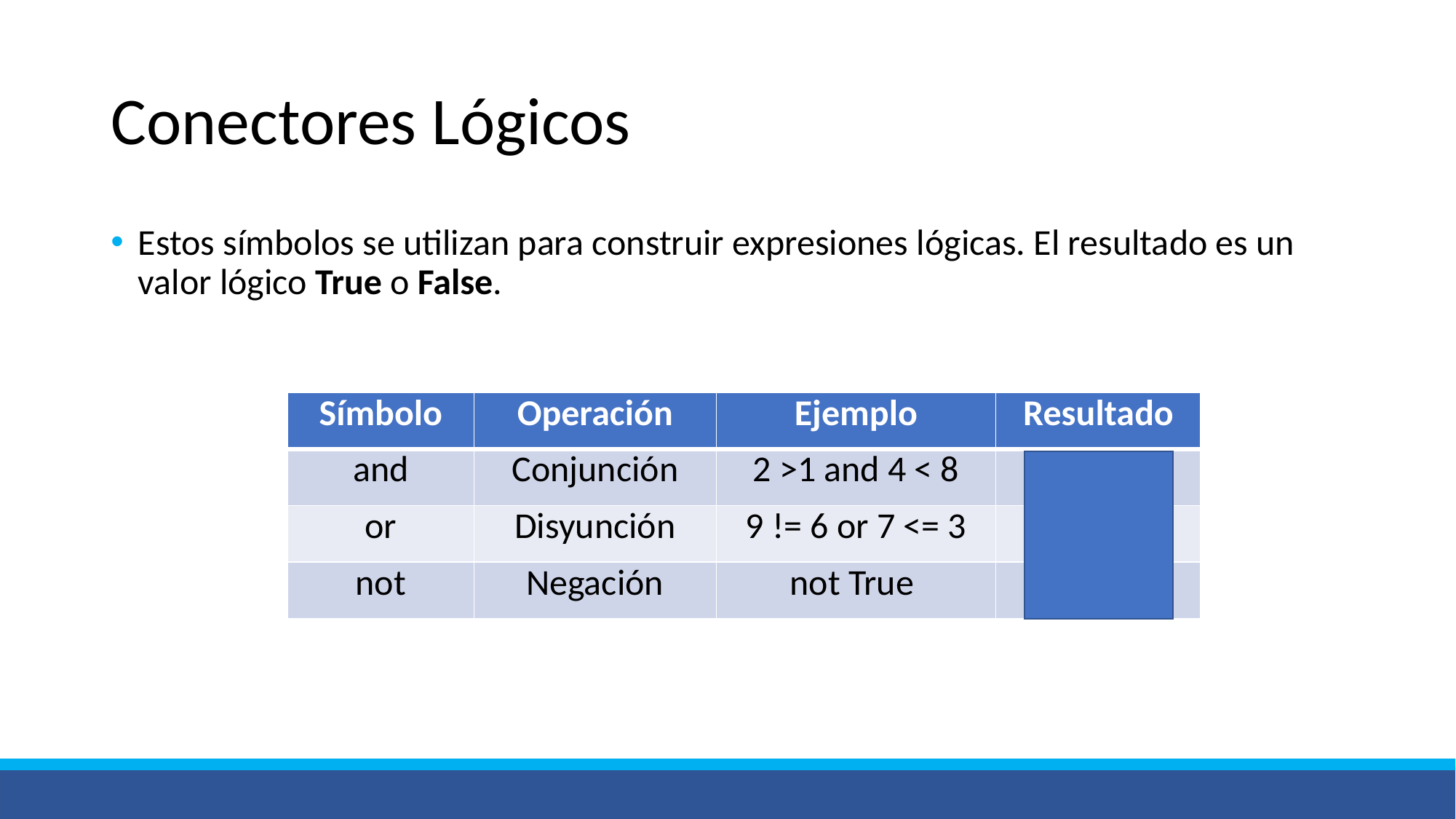

# Conectores Lógicos
Estos símbolos se utilizan para construir expresiones lógicas. El resultado es un valor lógico True o False.

| Símbolo | Operación | Ejemplo | Resultado |
| --- | --- | --- | --- |
| and | Conjunción | 2 >1 and 4 < 8 | True |
| or | Disyunción | 9 != 6 or 7 <= 3 | True |
| not | Negación | not True | False |